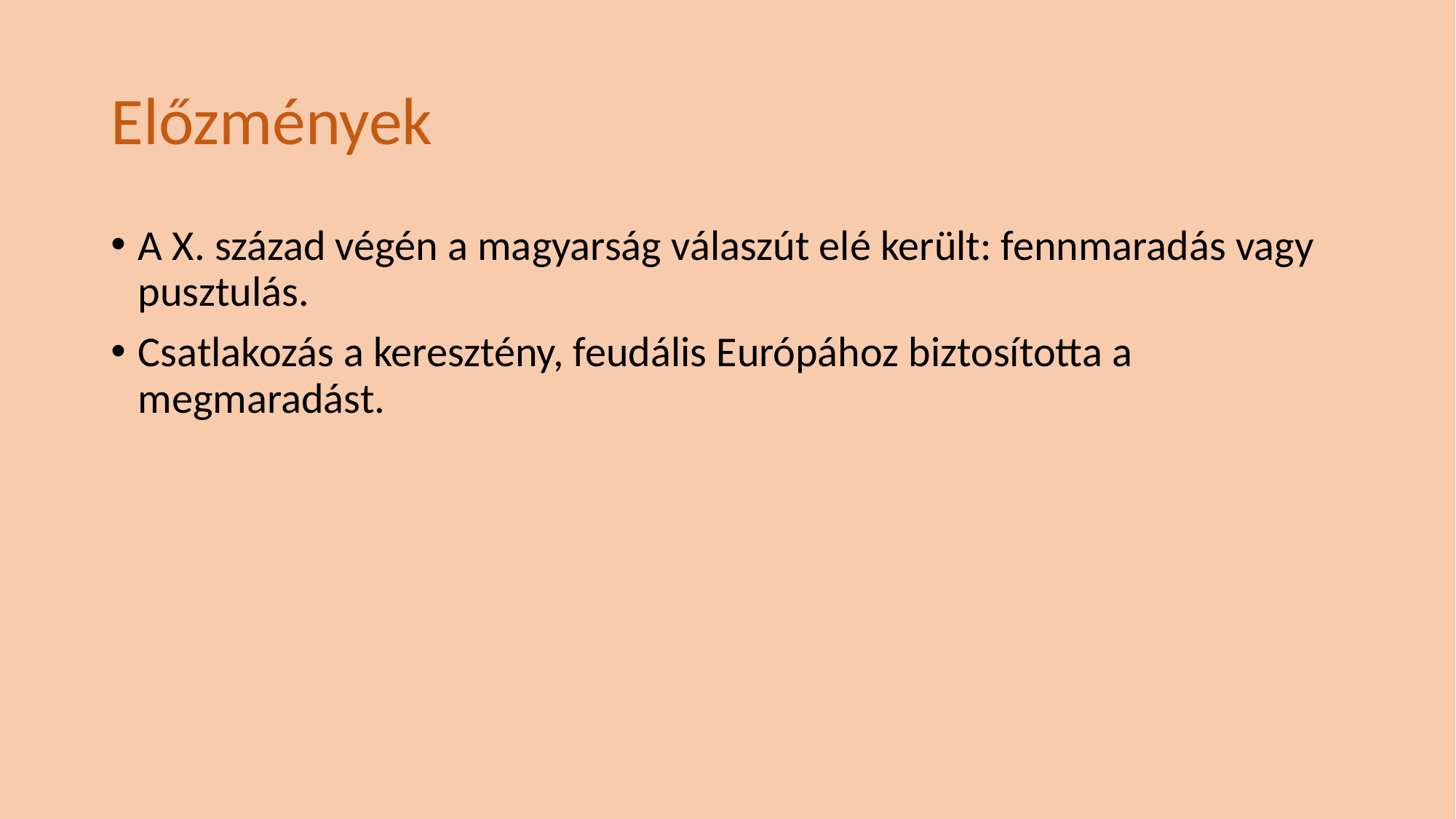

# Előzmények
A X. század végén a magyarság válaszút elé került: fennmaradás vagy pusztulás.
Csatlakozás a keresztény, feudális Európához biztosította a megmaradást.